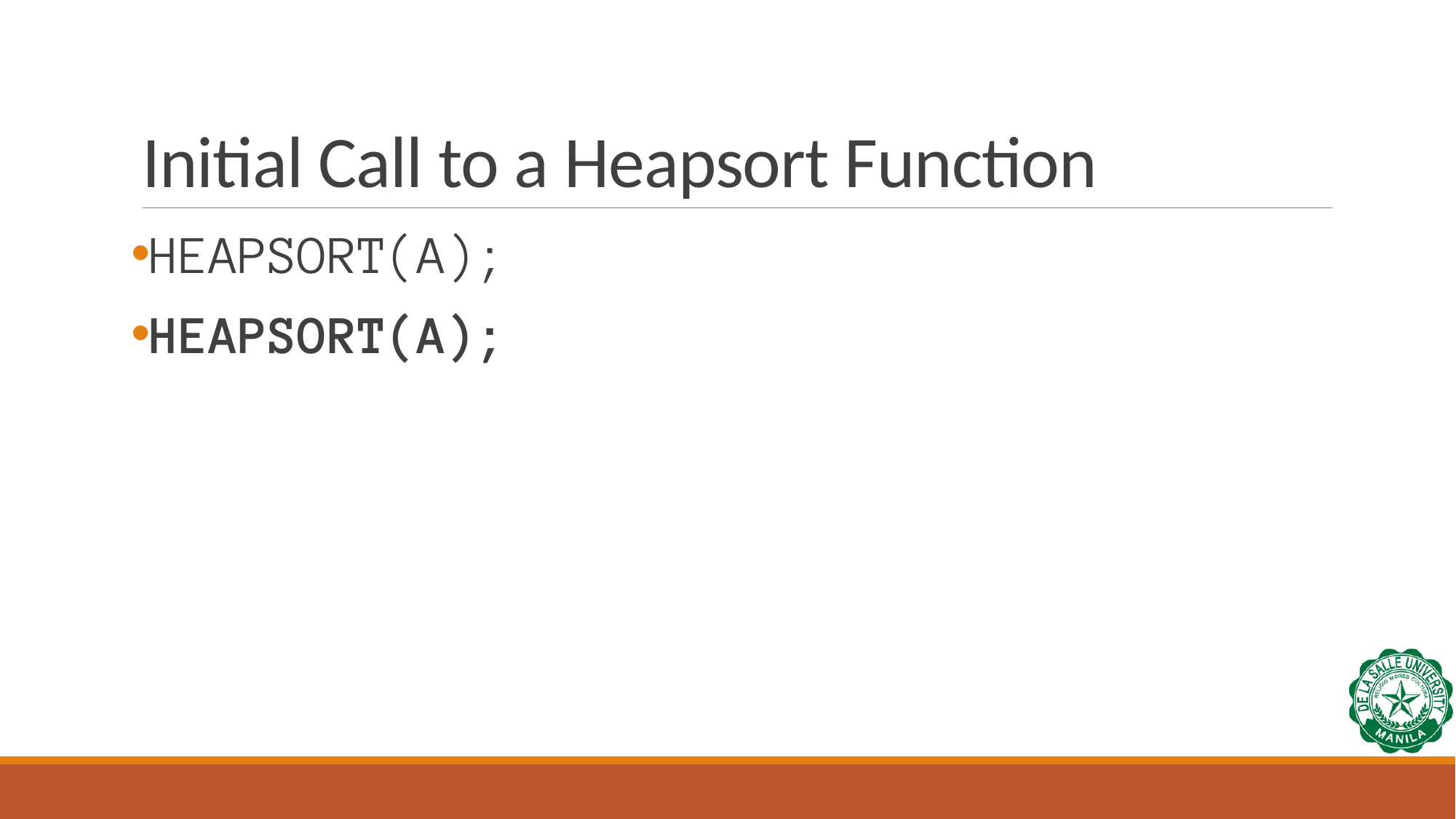

# Initial Call to a Heapsort Function
HEAPSORT(A);
HEAPSORT(A);